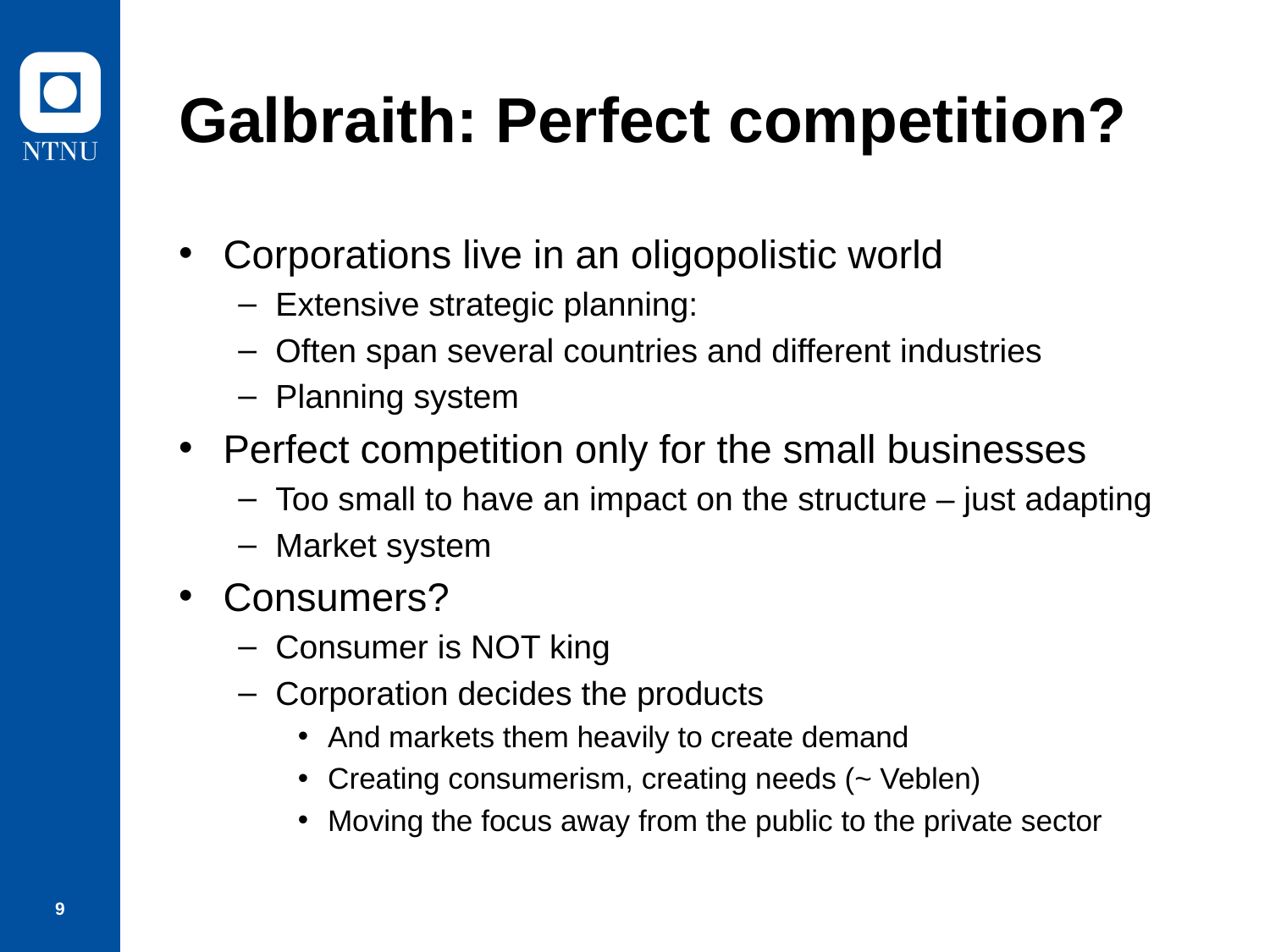

# Galbraith: Perfect competition?
Corporations live in an oligopolistic world
Extensive strategic planning:
Often span several countries and different industries
Planning system
Perfect competition only for the small businesses
Too small to have an impact on the structure – just adapting
Market system
Consumers?
Consumer is NOT king
Corporation decides the products
And markets them heavily to create demand
Creating consumerism, creating needs (~ Veblen)
Moving the focus away from the public to the private sector